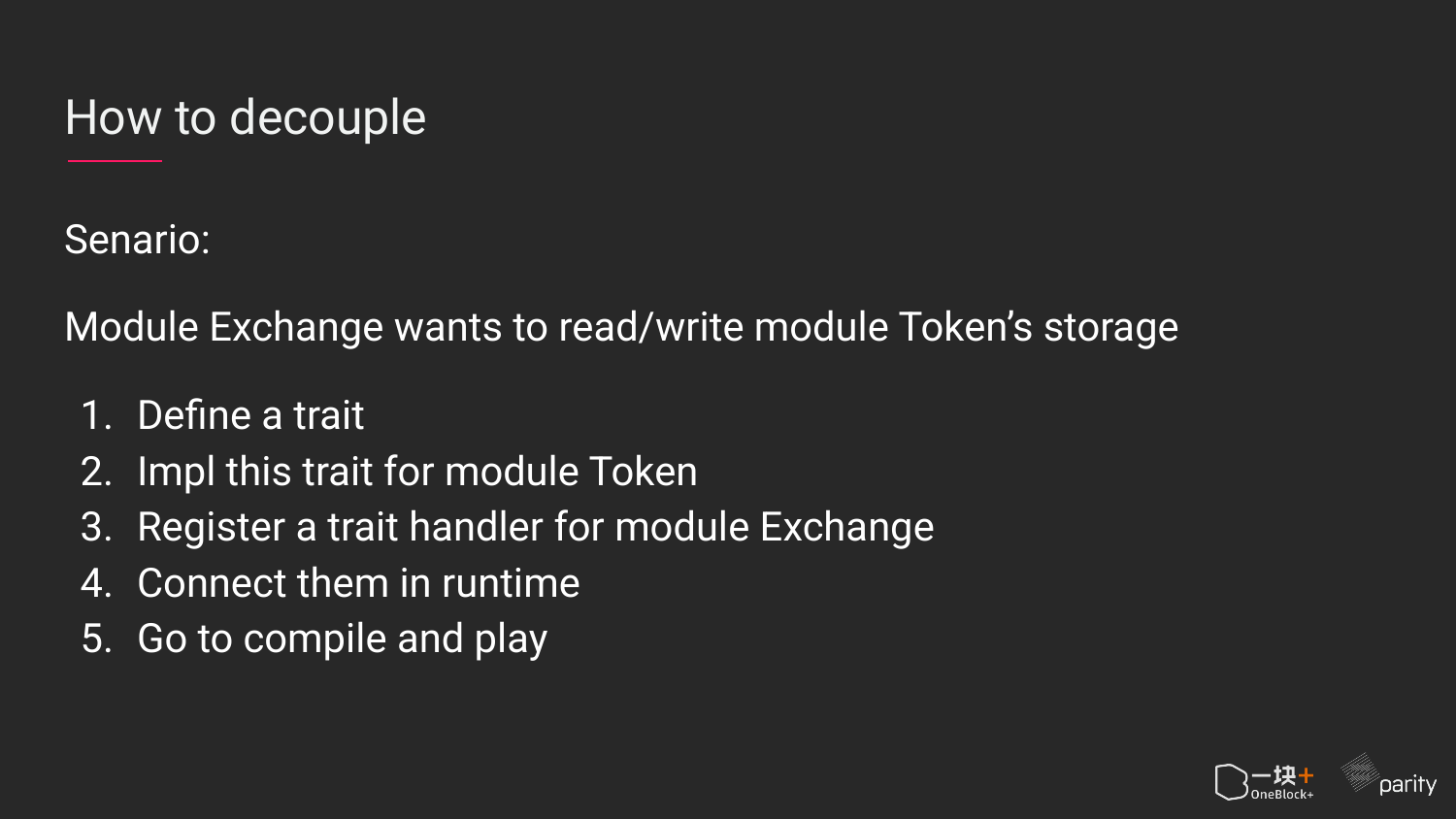

# How to decouple
Senario:
Module Exchange wants to read/write module Token’s storage
Define a trait
Impl this trait for module Token
Register a trait handler for module Exchange
Connect them in runtime
Go to compile and play